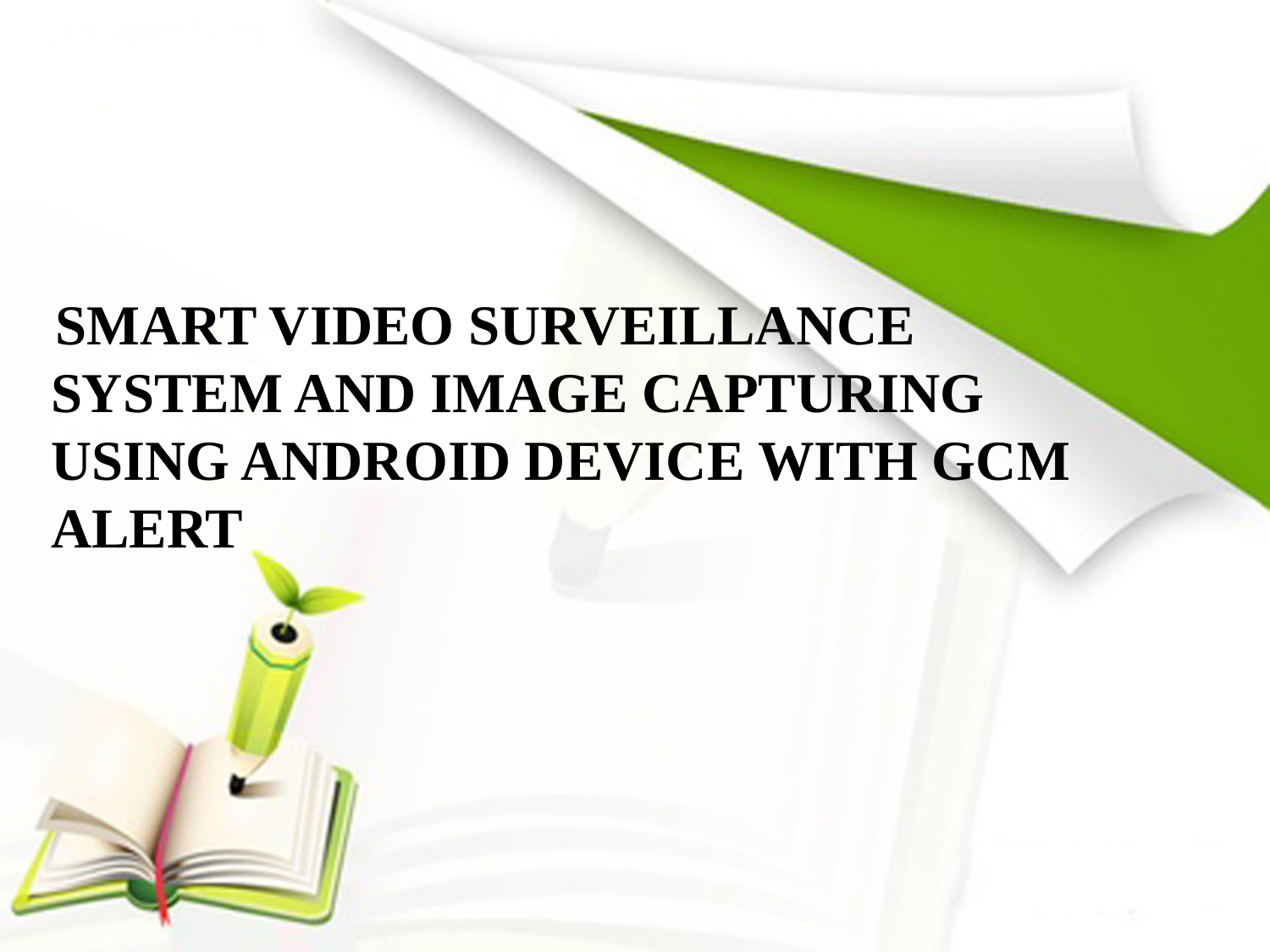

# SMART VIDEO SURVEILLANCE SYSTEM AND IMAGE CAPTURING USING ANDROID DEVICE WITH GCM ALERT